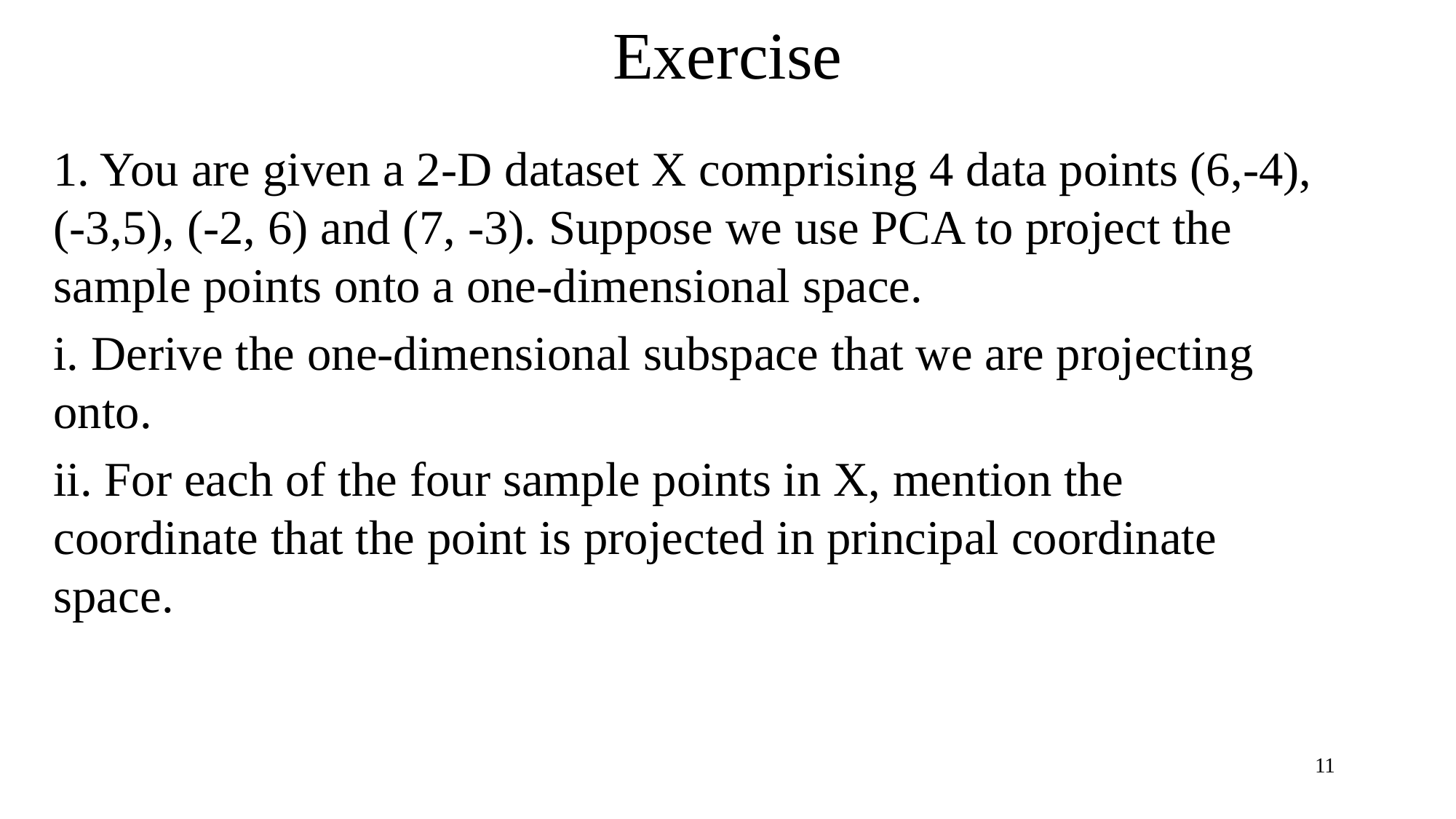

# Exercise
1. You are given a 2-D dataset X comprising 4 data points (6,-4), (-3,5), (-2, 6) and (7, -3). Suppose we use PCA to project the sample points onto a one-dimensional space.
i. Derive the one-dimensional subspace that we are projecting onto.
ii. For each of the four sample points in X, mention the coordinate that the point is projected in principal coordinate space.
11